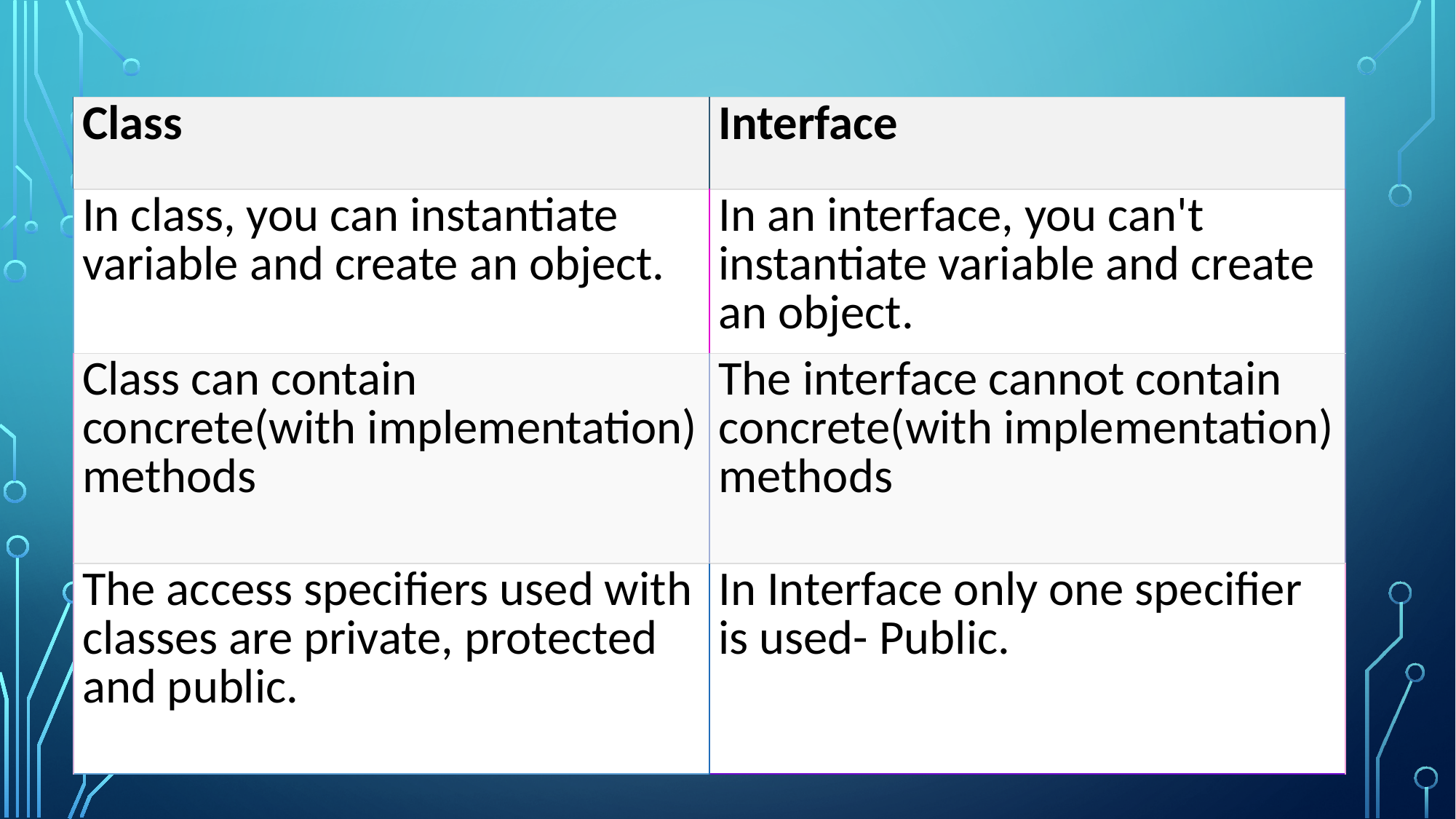

| Class | Interface |
| --- | --- |
| In class, you can instantiate variable and create an object. | In an interface, you can't instantiate variable and create an object. |
| Class can contain concrete(with implementation) methods | The interface cannot contain concrete(with implementation) methods |
| The access specifiers used with classes are private, protected and public. | In Interface only one specifier is used- Public. |